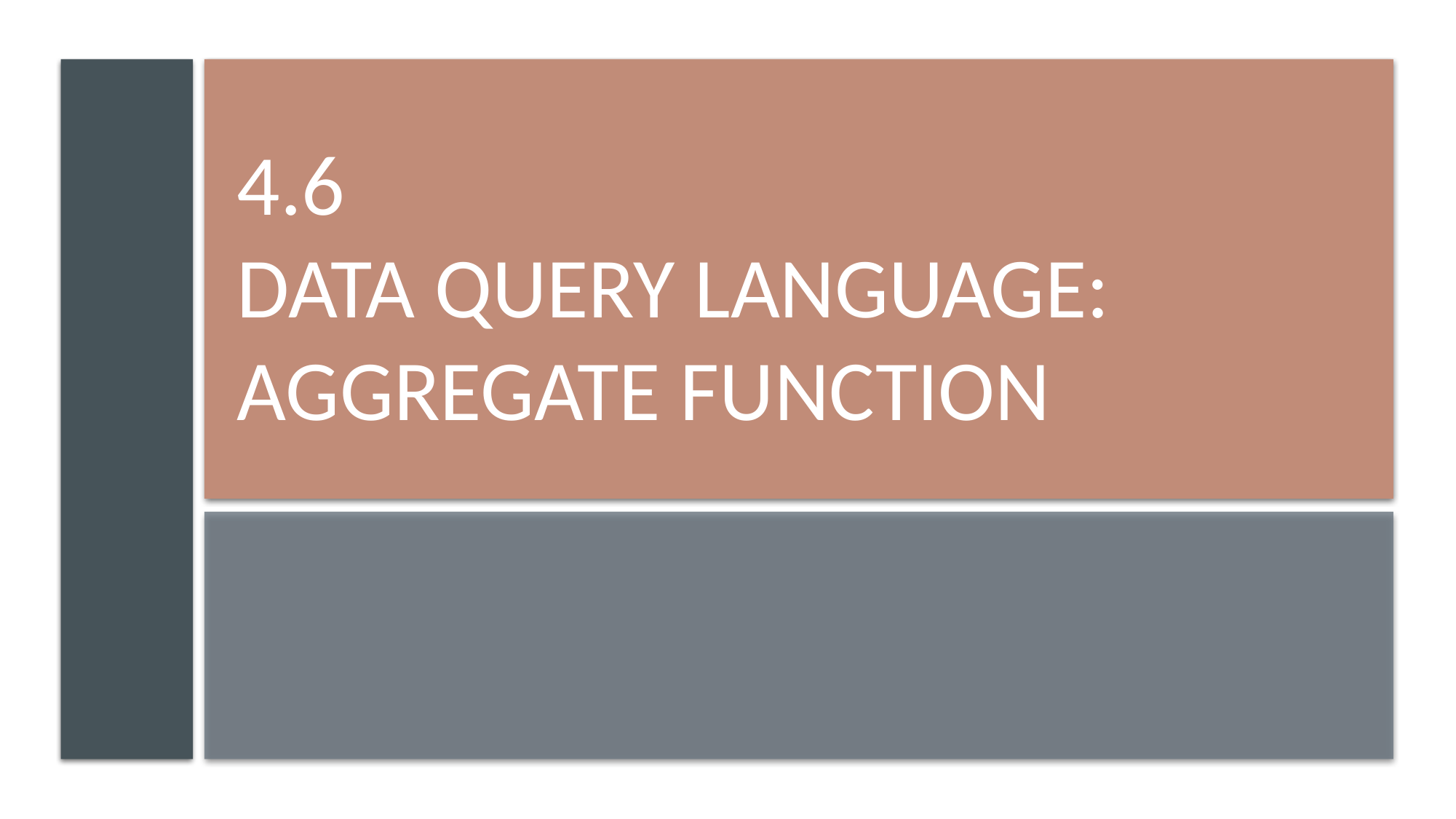

# 4.6 data QUERY LANGUAGE: AGGREGATE FUNCTION